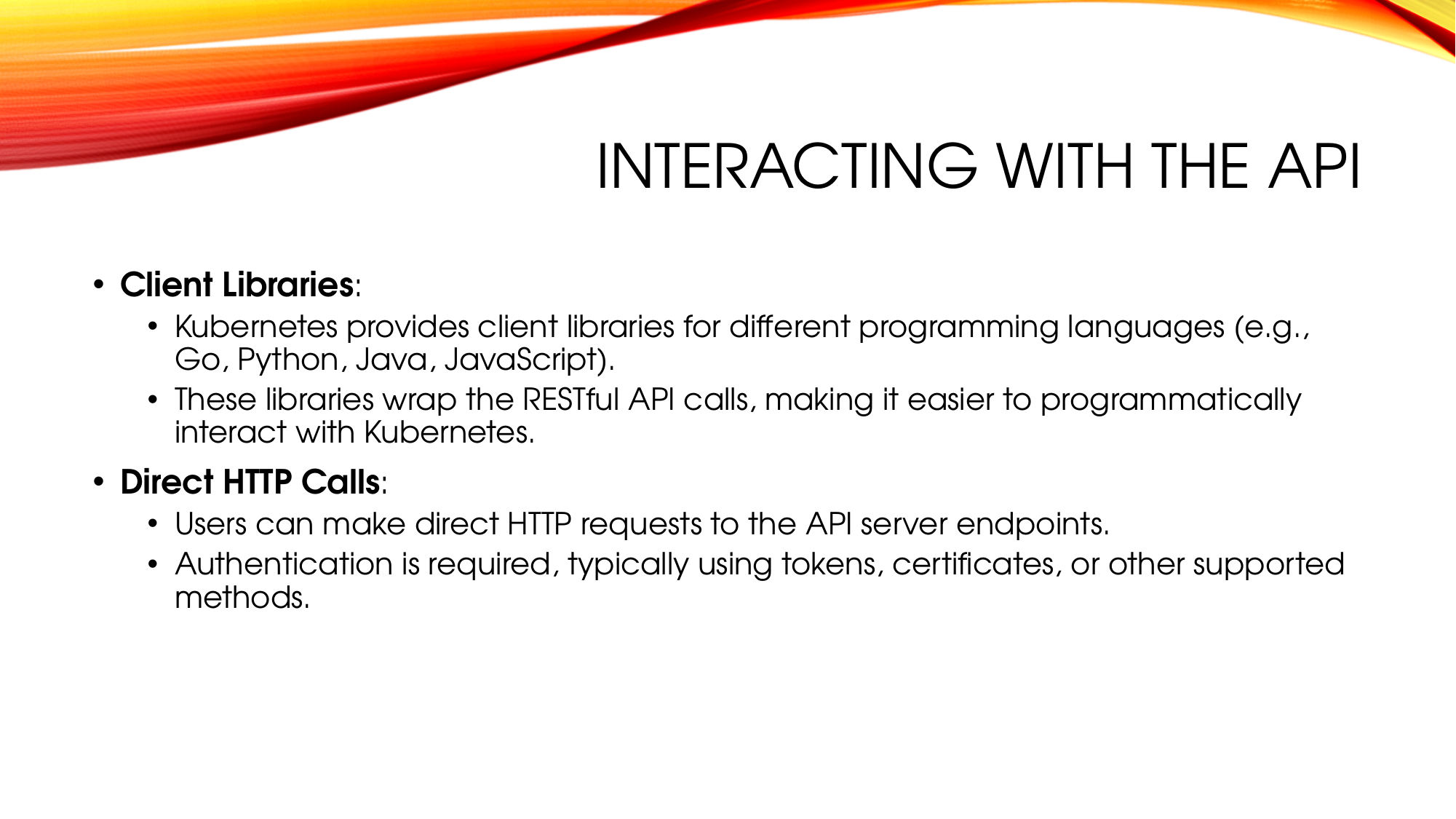

# Interacting with the API
Client Libraries:
Kubernetes provides client libraries for different programming languages (e.g., Go, Python, Java, JavaScript).
These libraries wrap the RESTful API calls, making it easier to programmatically interact with Kubernetes.
Direct HTTP Calls:
Users can make direct HTTP requests to the API server endpoints.
Authentication is required, typically using tokens, certificates, or other supported methods.